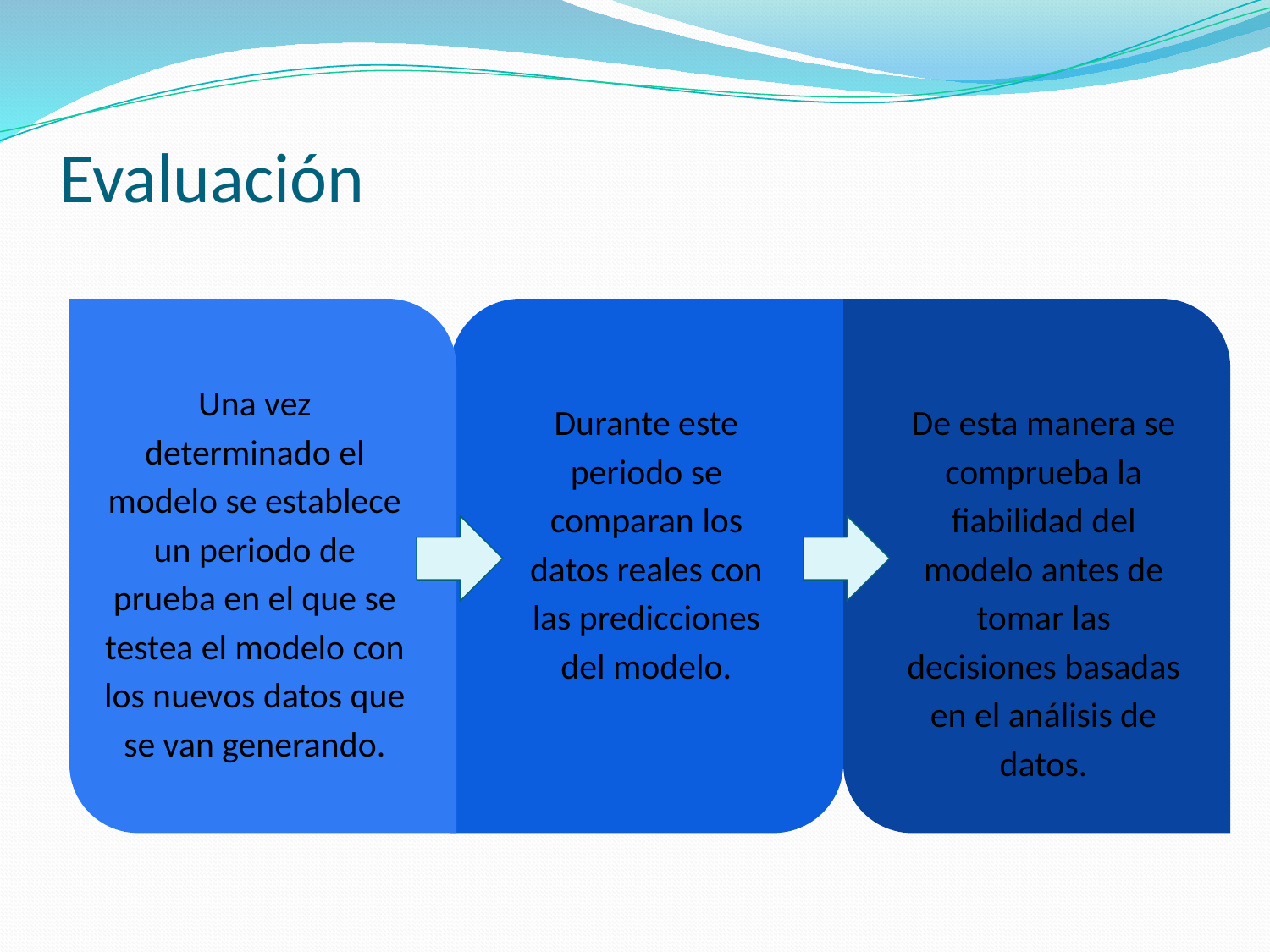

# Evaluación

De esta manera se comprueba la fiabilidad del modelo antes de tomar las decisiones basadas en el análisis de datos.

Una vez determinado el modelo se establece un periodo de prueba en el que se testea el modelo con los nuevos datos que se van generando.

Durante este periodo se comparan los datos reales con las predicciones del modelo.